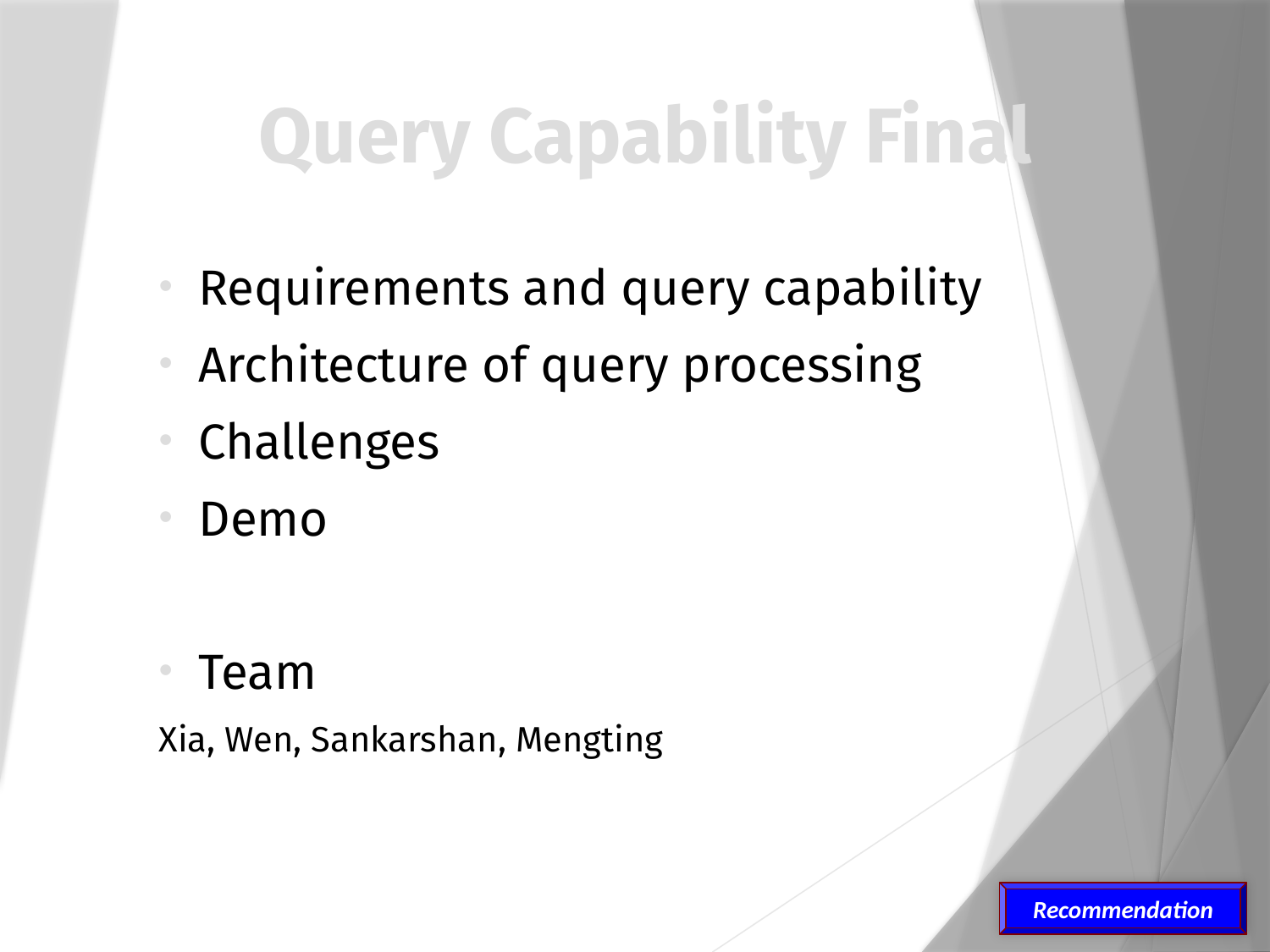

# Query Capability Final
Requirements and query capability
Architecture of query processing
Challenges
Demo

Team
Xia, Wen, Sankarshan, Mengting
Recommendation